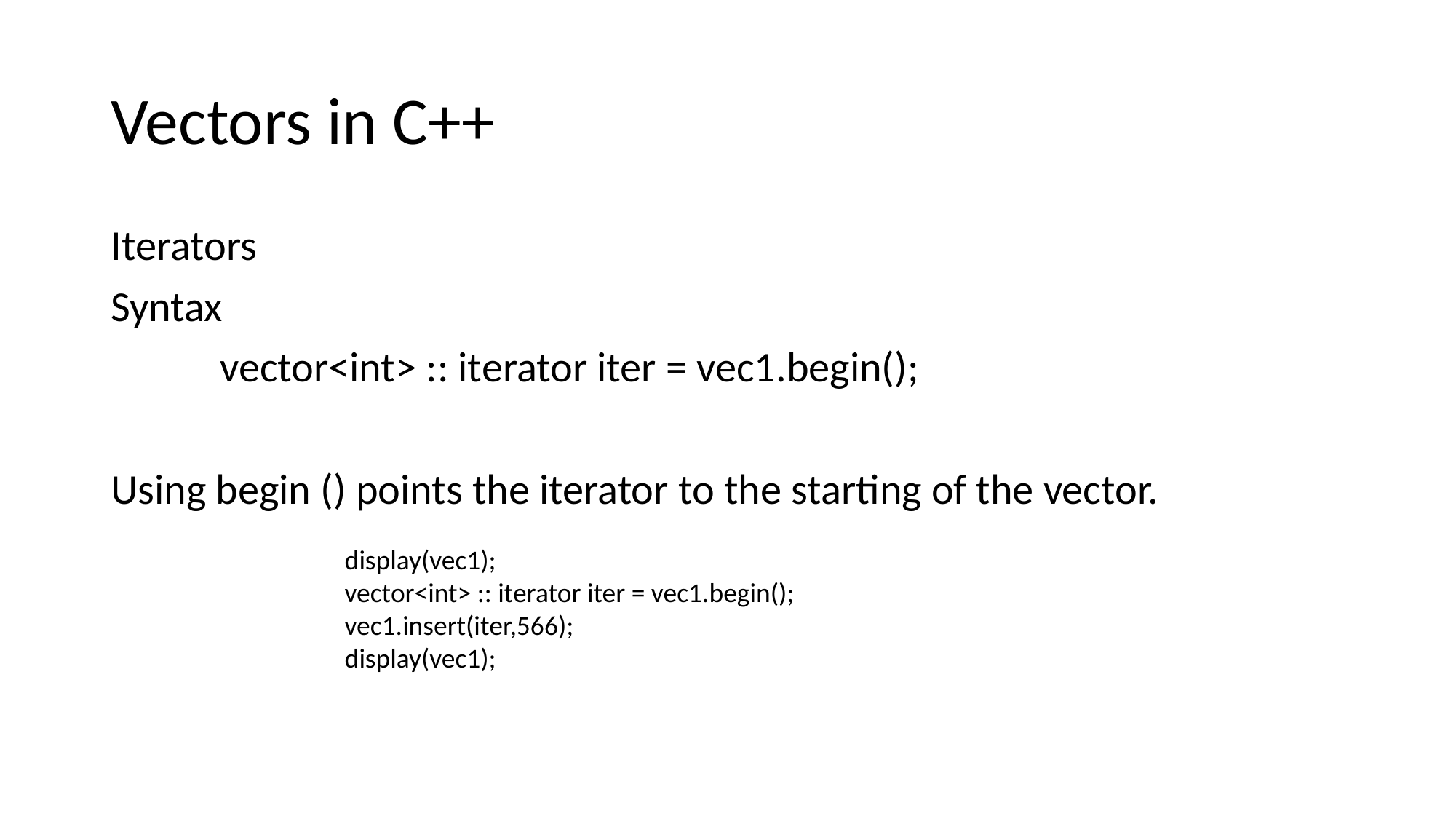

# Vectors in C++
Iterators
Syntax
 	vector<int> :: iterator iter = vec1.begin();

Using begin () points the iterator to the starting of the vector.
    display(vec1);
    vector<int> :: iterator iter = vec1.begin();
    vec1.insert(iter,566);
    display(vec1);